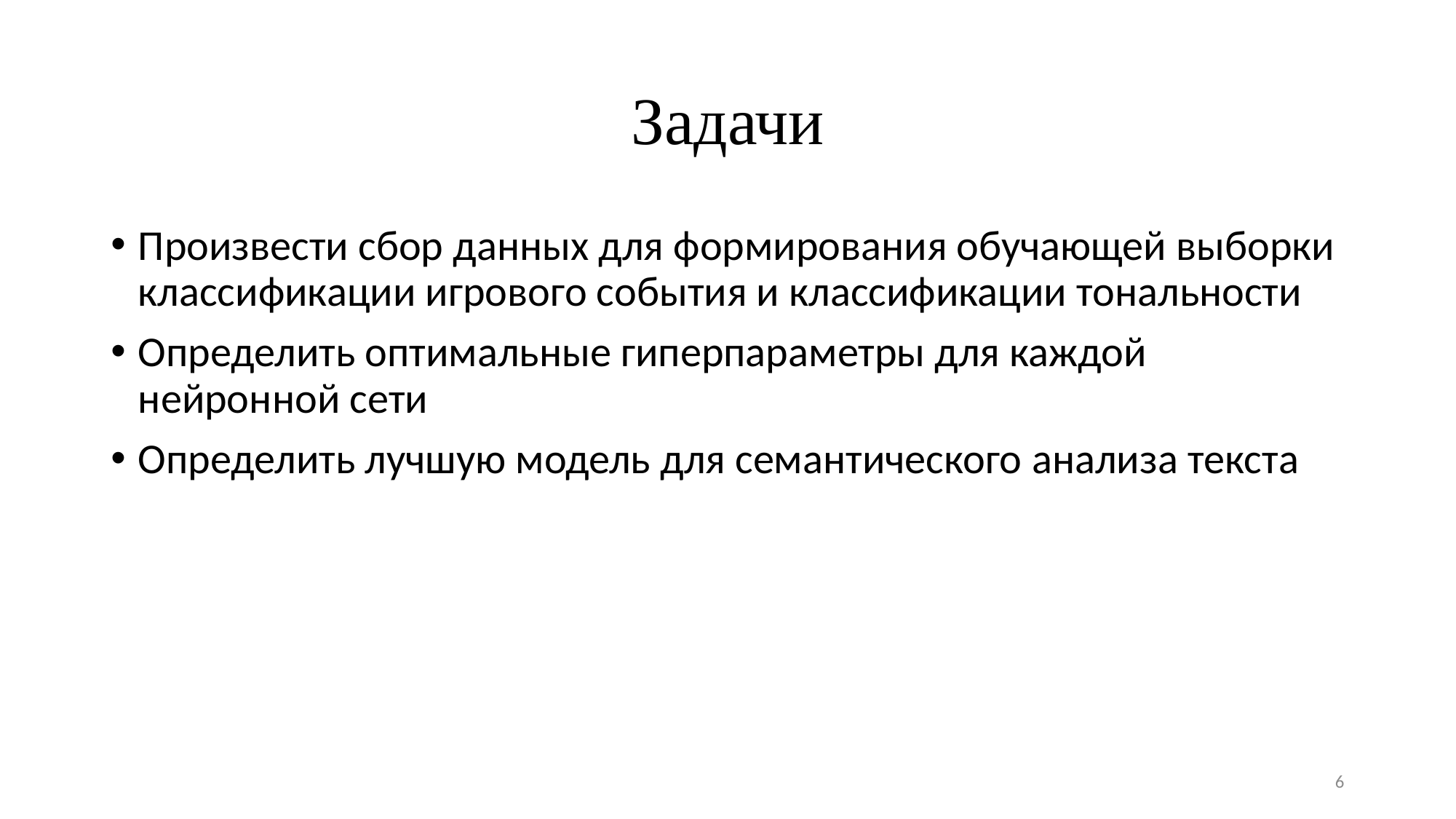

# Задачи
Произвести сбор данных для формирования обучающей выборки классификации игрового события и классификации тональности
Определить оптимальные гиперпараметры для каждой нейронной сети
Определить лучшую модель для семантического анализа текста

6